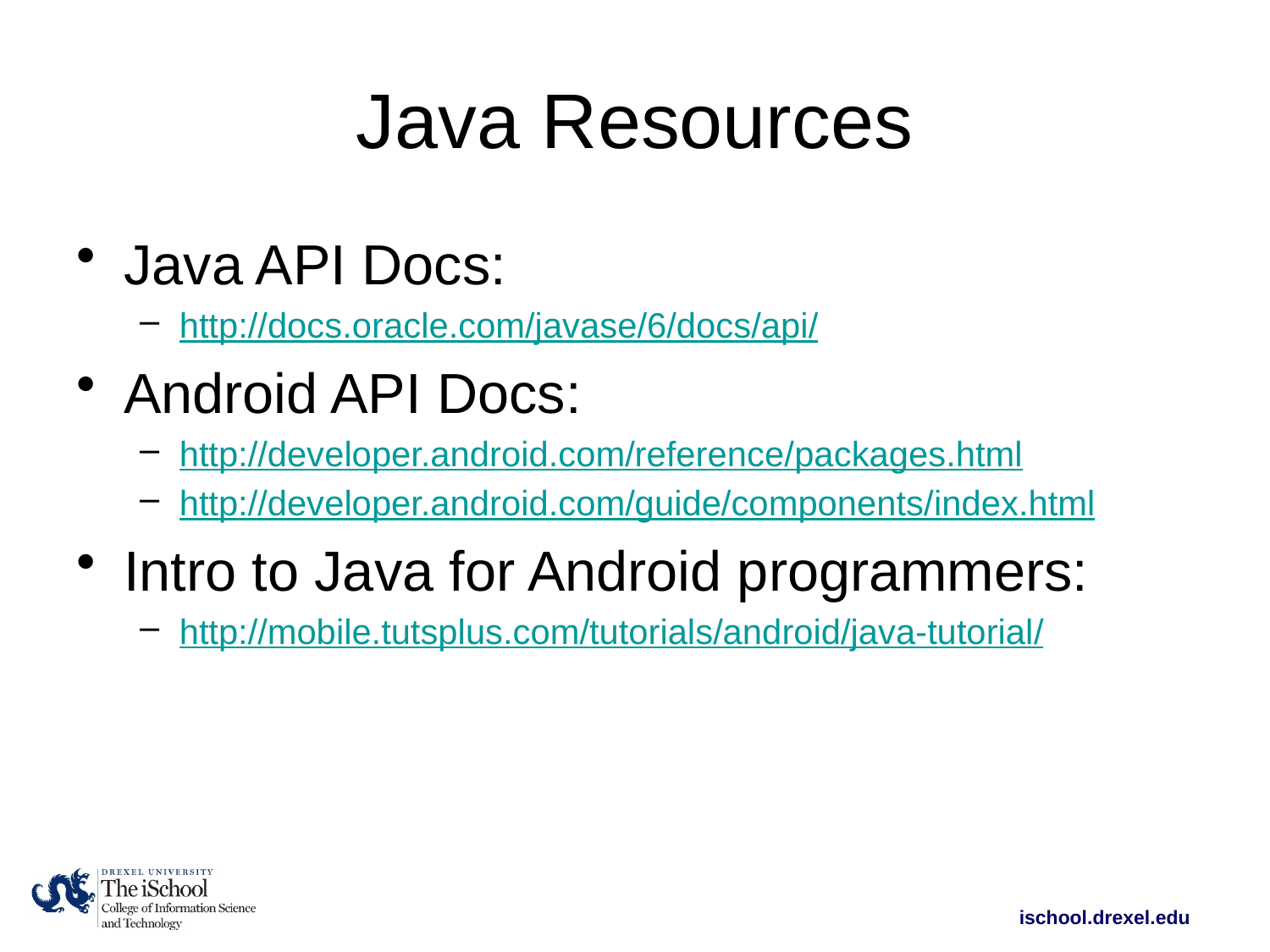

# Java Resources
Java API Docs:
http://docs.oracle.com/javase/6/docs/api/
Android API Docs:
http://developer.android.com/reference/packages.html
http://developer.android.com/guide/components/index.html
Intro to Java for Android programmers:
http://mobile.tutsplus.com/tutorials/android/java-tutorial/